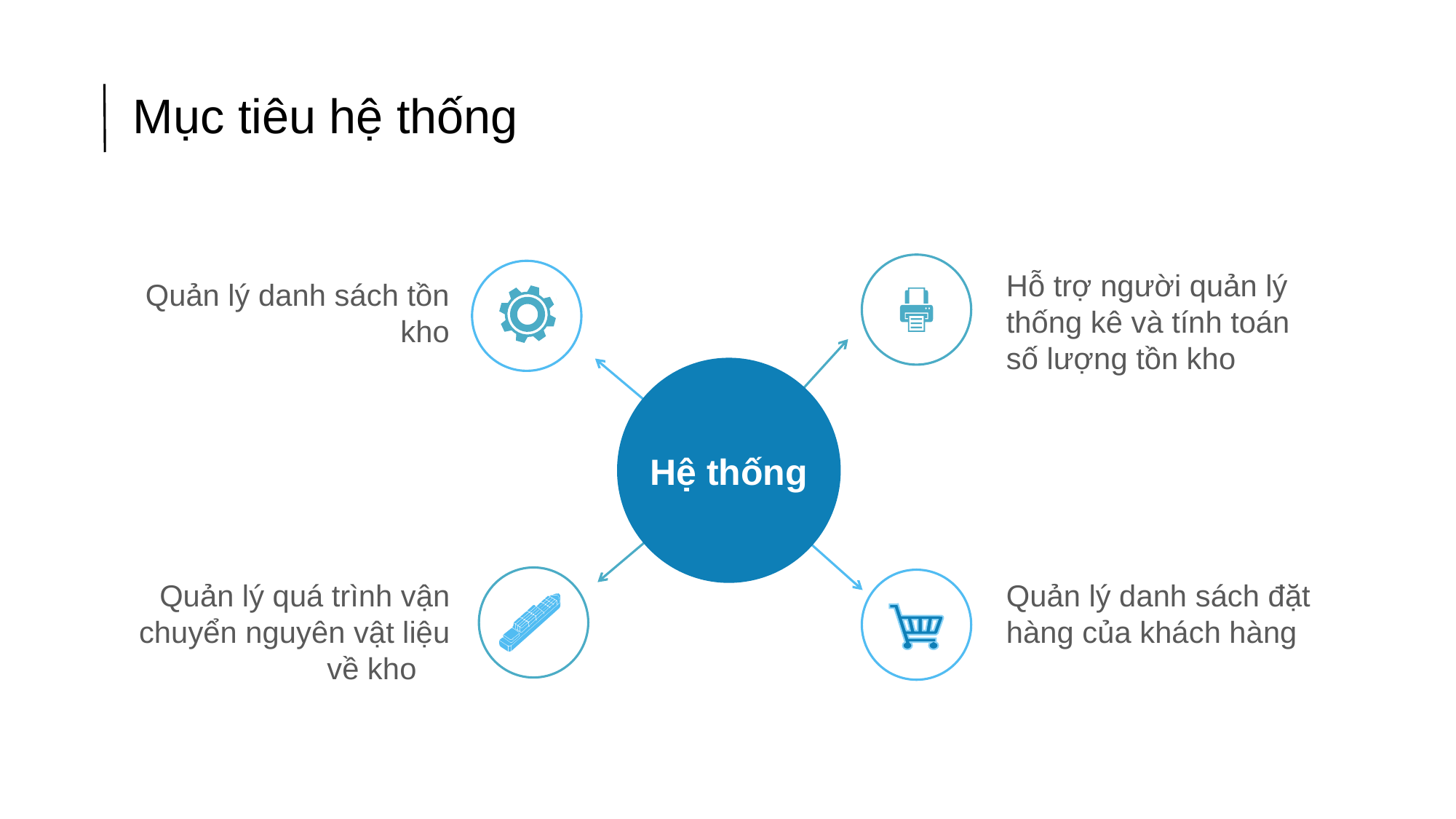

Mục tiêu hệ thống

Hỗ trợ người quản lý thống kê và tính toán số lượng tồn kho
Quản lý danh sách tồn kho

Hệ thống
Quản lý danh sách đặt hàng của khách hàng
Quản lý quá trình vận chuyển nguyên vật liệu về kho